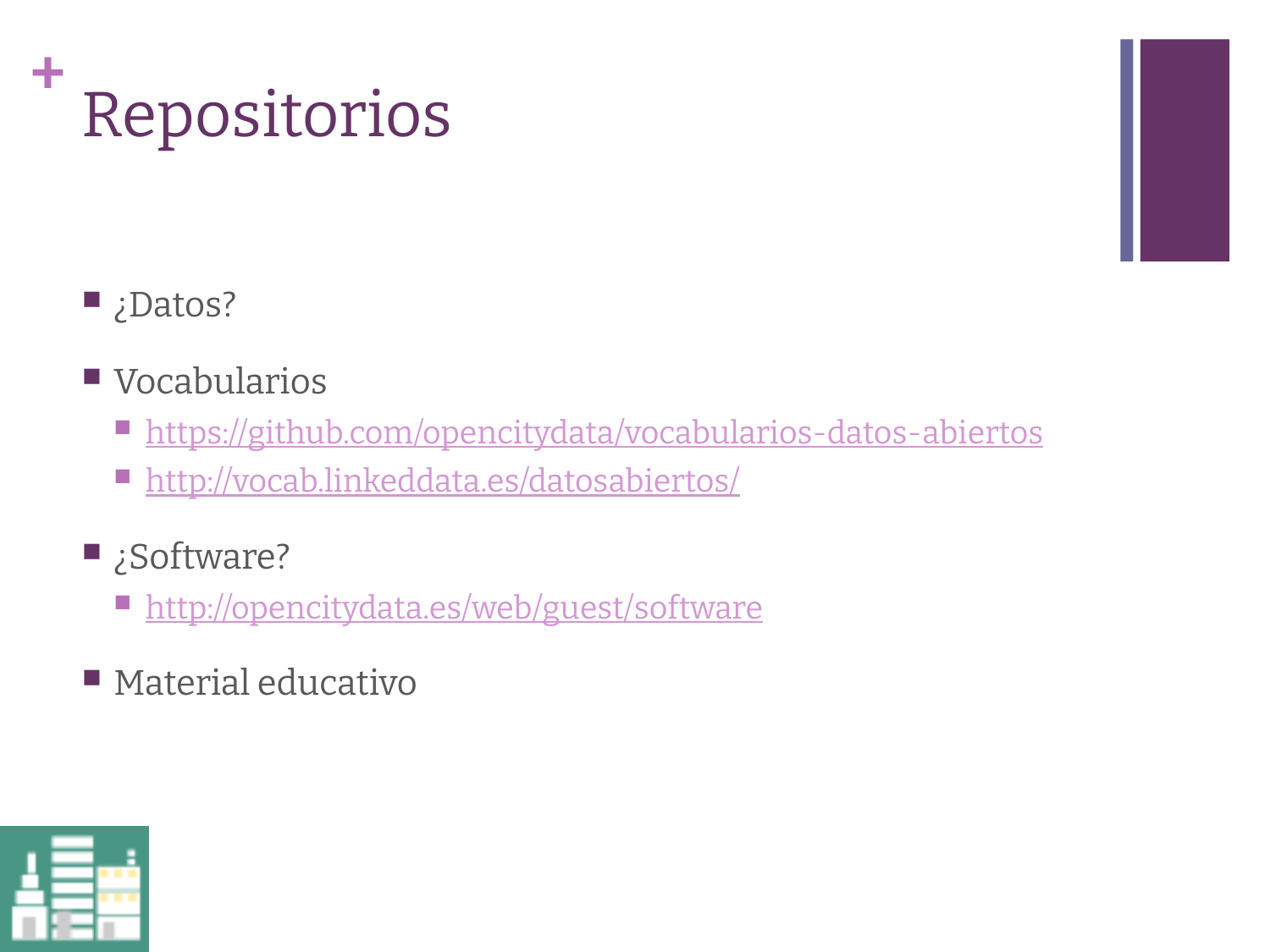

# Repositorios
¿Datos?
Vocabularios
https://github.com/opencitydata/vocabularios-datos-abiertos
http://vocab.linkeddata.es/datosabiertos/
¿Software?
http://opencitydata.es/web/guest/software
Material educativo